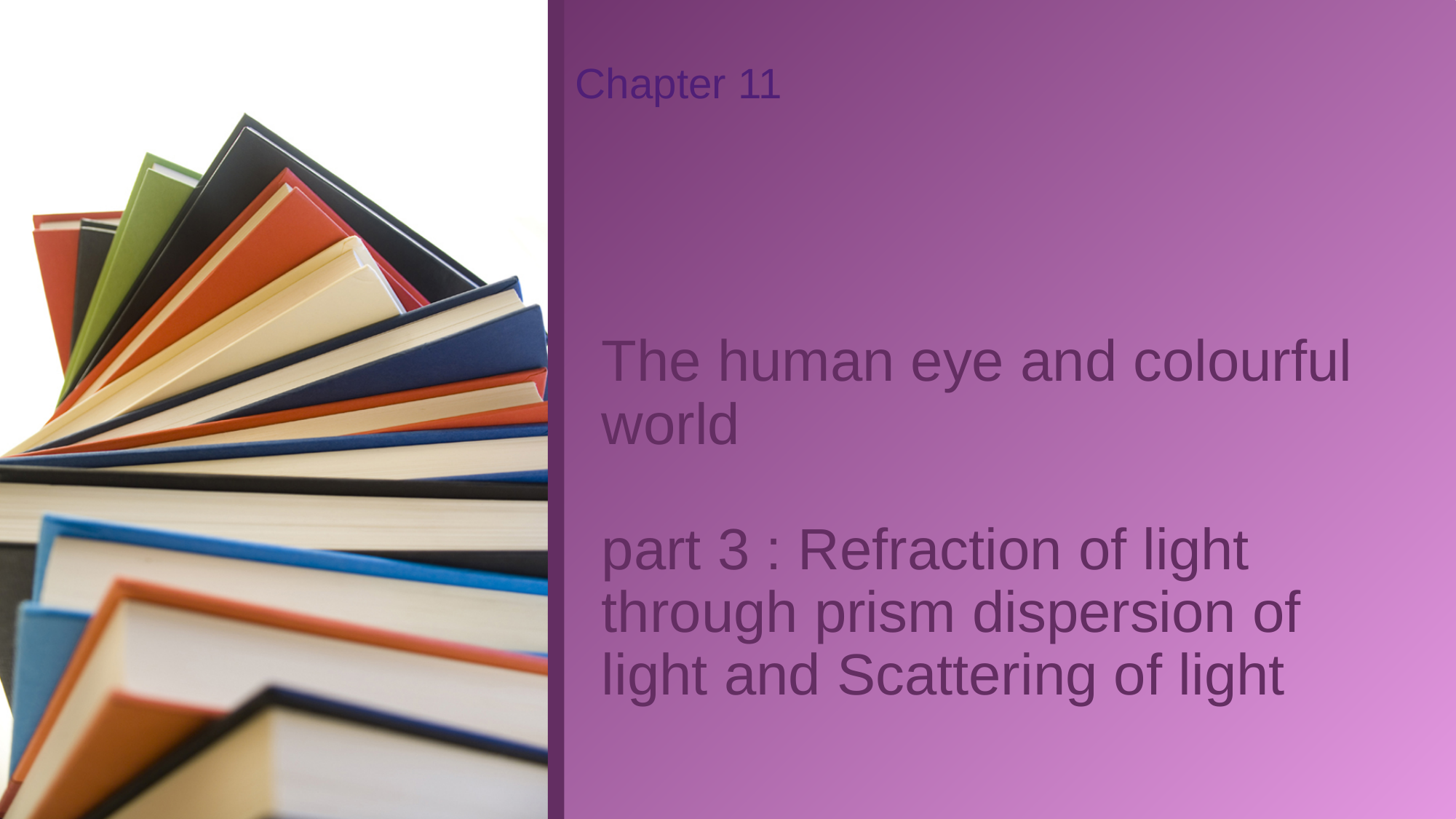

Chapter 11
# The human eye and colourful world part 3 : Refraction of light through prism dispersion of light and Scattering of light